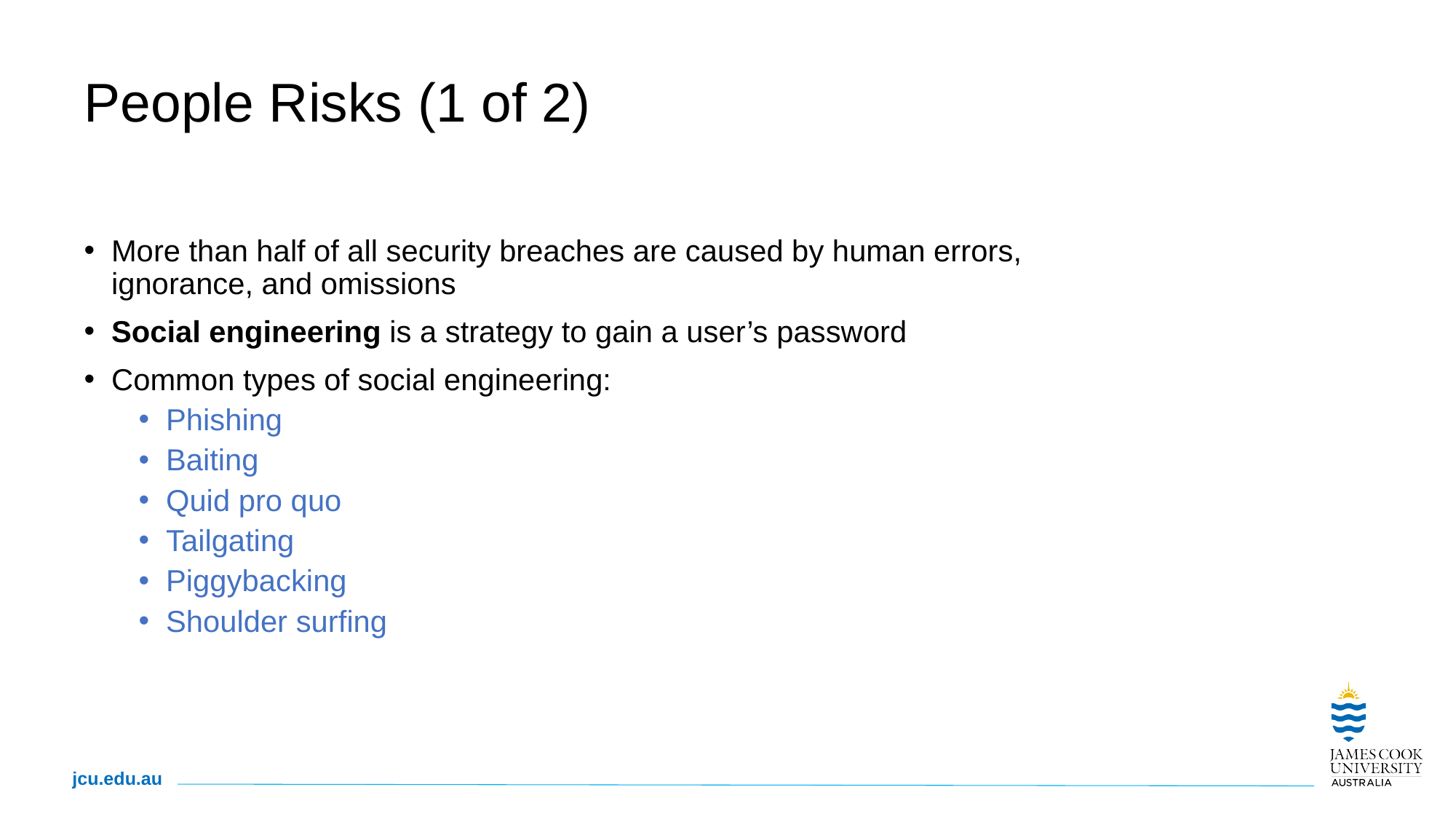

# People Risks (1 of 2)
More than half of all security breaches are caused by human errors, ignorance, and omissions
Social engineering is a strategy to gain a user’s password
Common types of social engineering:
Phishing
Baiting
Quid pro quo
Tailgating
Piggybacking
Shoulder surfing